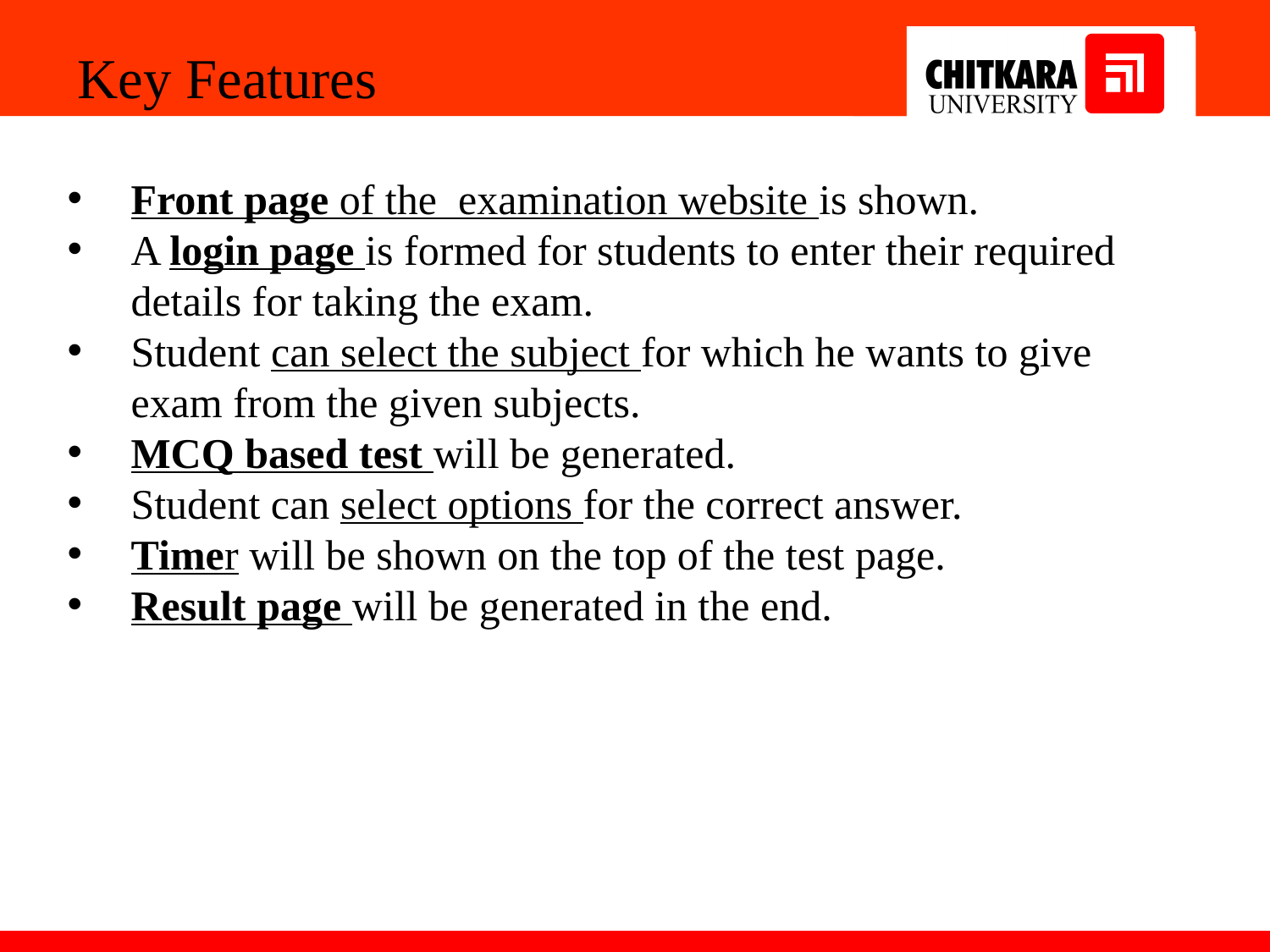

Key Features
Front page of the  examination website is shown.
A login page is formed for students to enter their required details for taking the exam.
Student can select the subject for which he wants to give exam from the given subjects.
MCQ based test will be generated.
Student can select options for the correct answer.
Timer will be shown on the top of the test page.
Result page will be generated in the end.